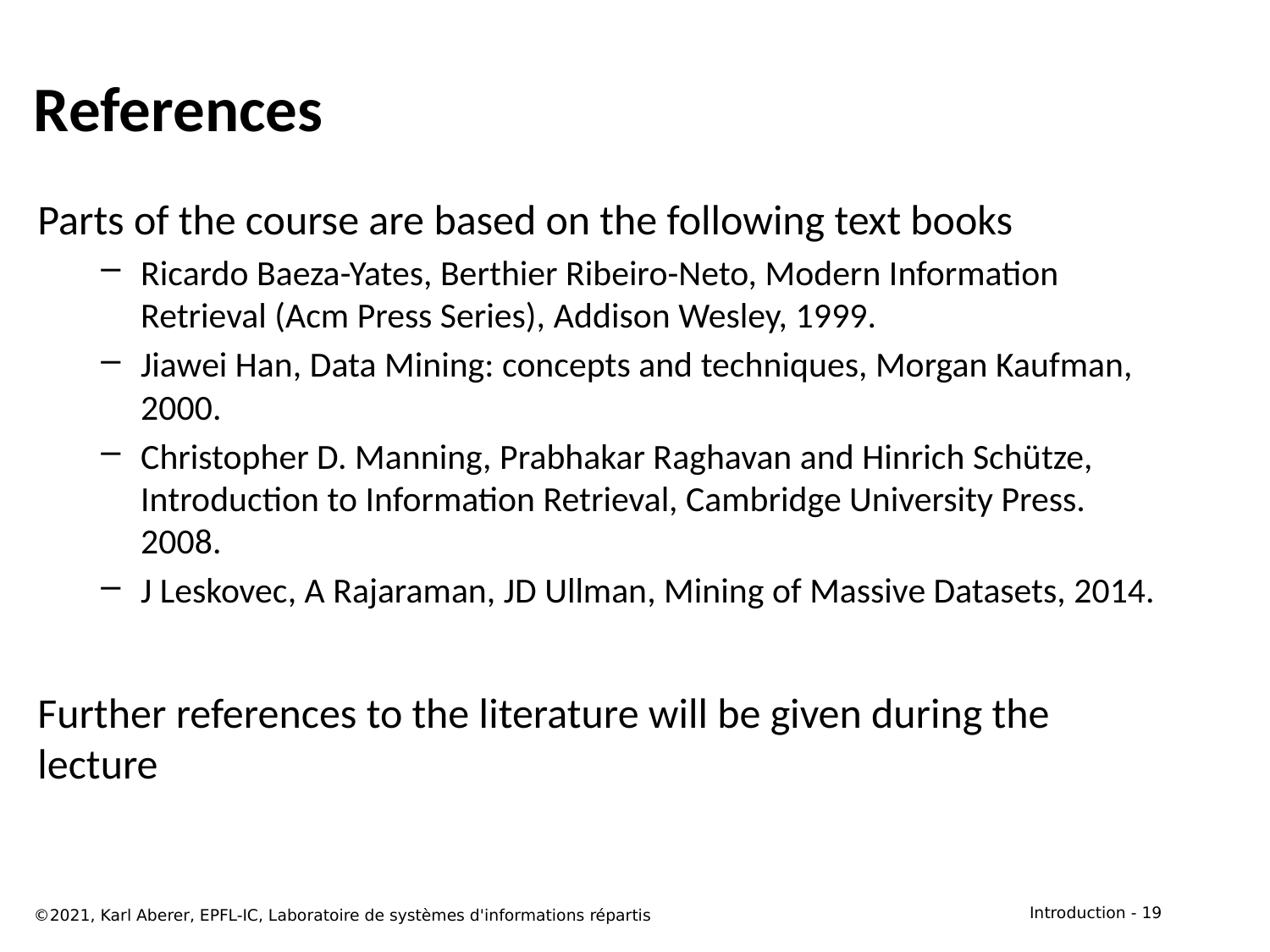

# References
Parts of the course are based on the following text books
Ricardo Baeza-Yates, Berthier Ribeiro-Neto, Modern Information Retrieval (Acm Press Series), Addison Wesley, 1999.
Jiawei Han, Data Mining: concepts and techniques, Morgan Kaufman, 2000.
Christopher D. Manning, Prabhakar Raghavan and Hinrich Schütze, Introduction to Information Retrieval, Cambridge University Press. 2008.
J Leskovec, A Rajaraman, JD Ullman, Mining of Massive Datasets, 2014.

Further references to the literature will be given during the lecture
©2021, Karl Aberer, EPFL-IC, Laboratoire de systèmes d'informations répartis